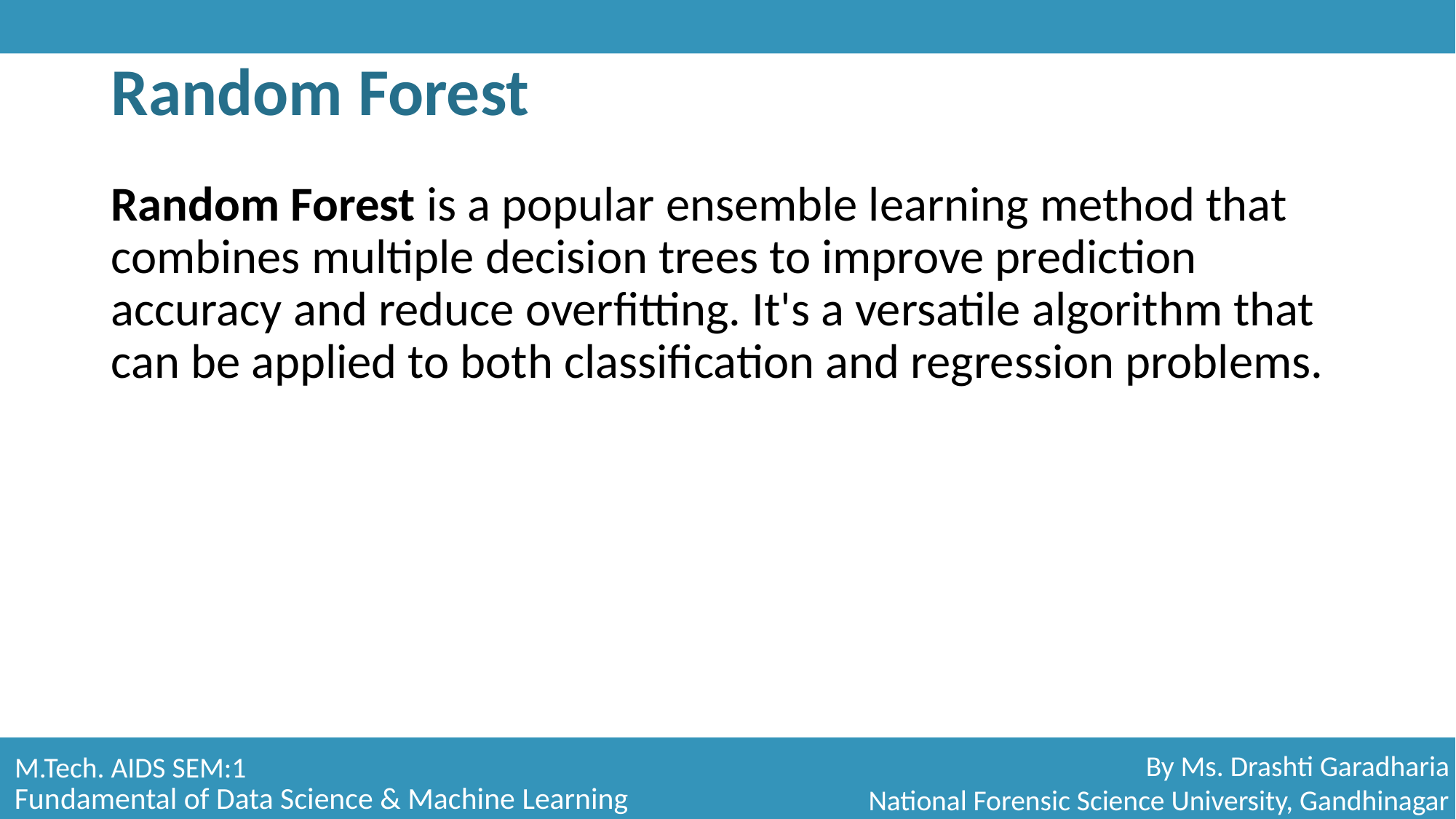

# Random Forest
Random Forest is a popular ensemble learning method that combines multiple decision trees to improve prediction accuracy and reduce overfitting. It's a versatile algorithm that can be applied to both classification and regression problems.